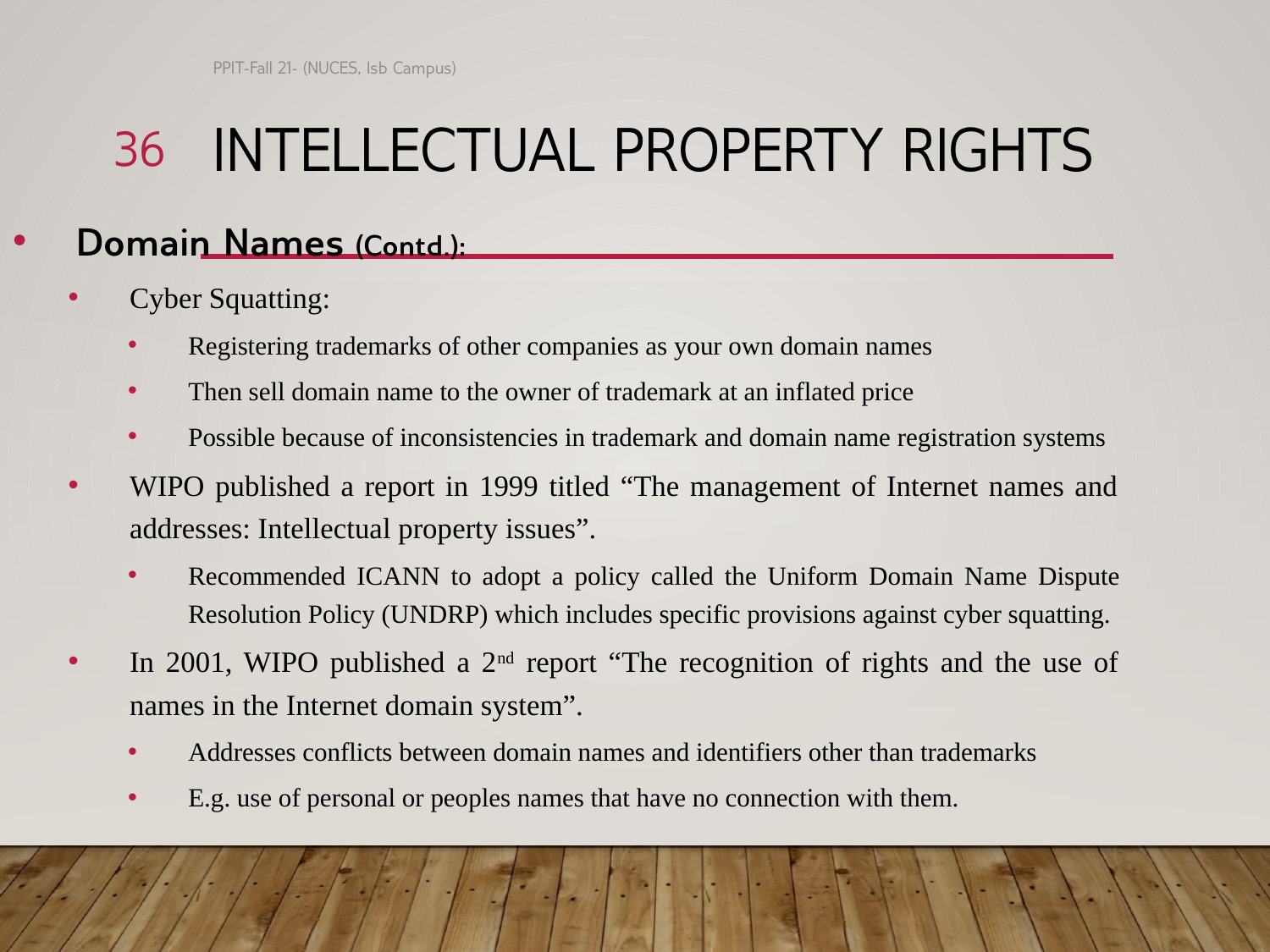

PPIT-Fall 21- (NUCES, Isb Campus)
36
# Intellectual Property Rights
Domain Names (Contd.):
Cyber Squatting:
Registering trademarks of other companies as your own domain names
Then sell domain name to the owner of trademark at an inflated price
Possible because of inconsistencies in trademark and domain name registration systems
WIPO published a report in 1999 titled “The management of Internet names and addresses: Intellectual property issues”.
Recommended ICANN to adopt a policy called the Uniform Domain Name Dispute Resolution Policy (UNDRP) which includes specific provisions against cyber squatting.
In 2001, WIPO published a 2nd report “The recognition of rights and the use of names in the Internet domain system”.
Addresses conflicts between domain names and identifiers other than trademarks
E.g. use of personal or peoples names that have no connection with them.